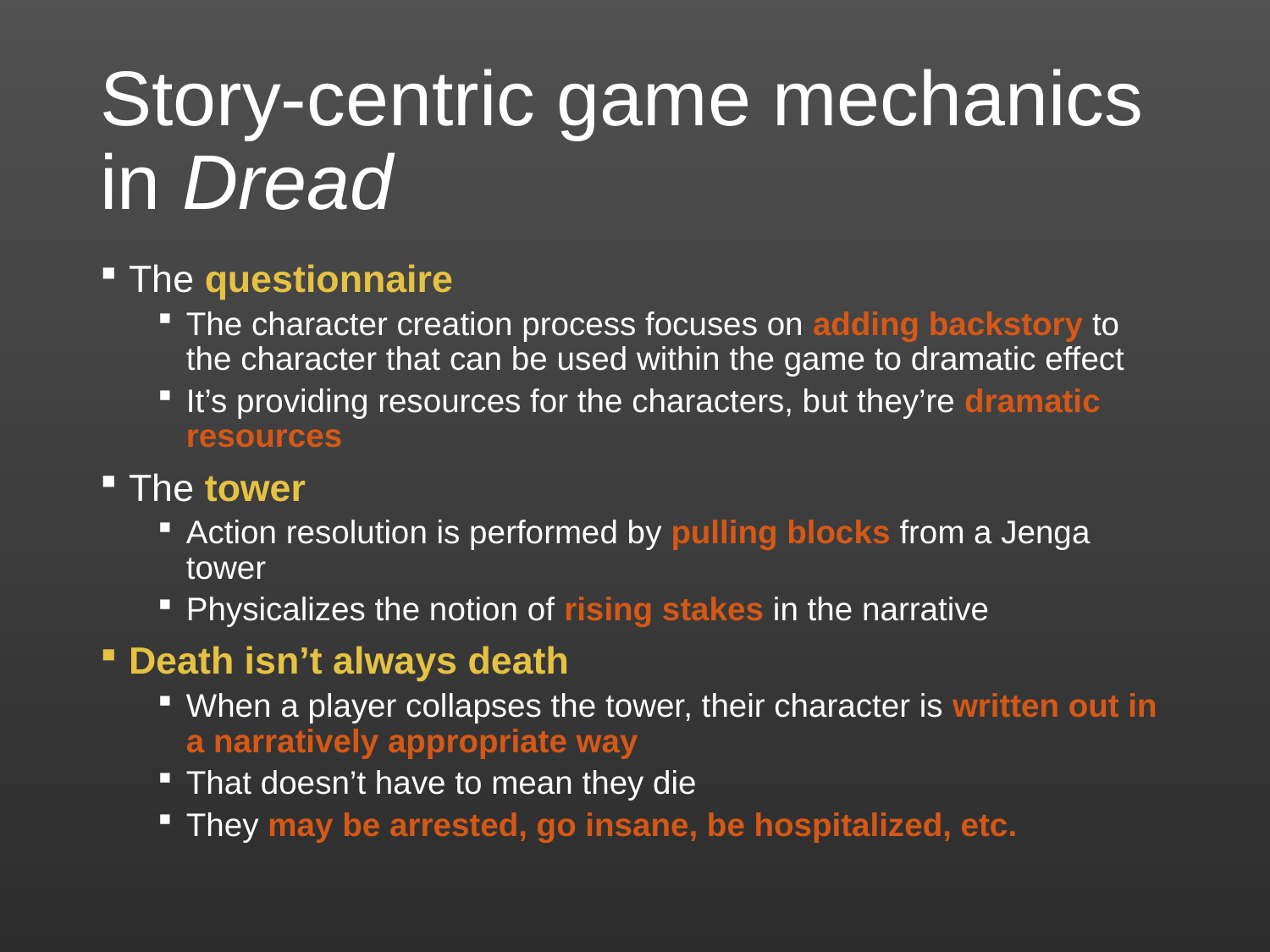

# Story-centric game mechanics in Dread
The questionnaire
The character creation process focuses on adding backstory to the character that can be used within the game to dramatic effect
It’s providing resources for the characters, but they’re dramatic resources
The tower
Action resolution is performed by pulling blocks from a Jenga tower
Physicalizes the notion of rising stakes in the narrative
Death isn’t always death
When a player collapses the tower, their character is written out in a narratively appropriate way
That doesn’t have to mean they die
They may be arrested, go insane, be hospitalized, etc.